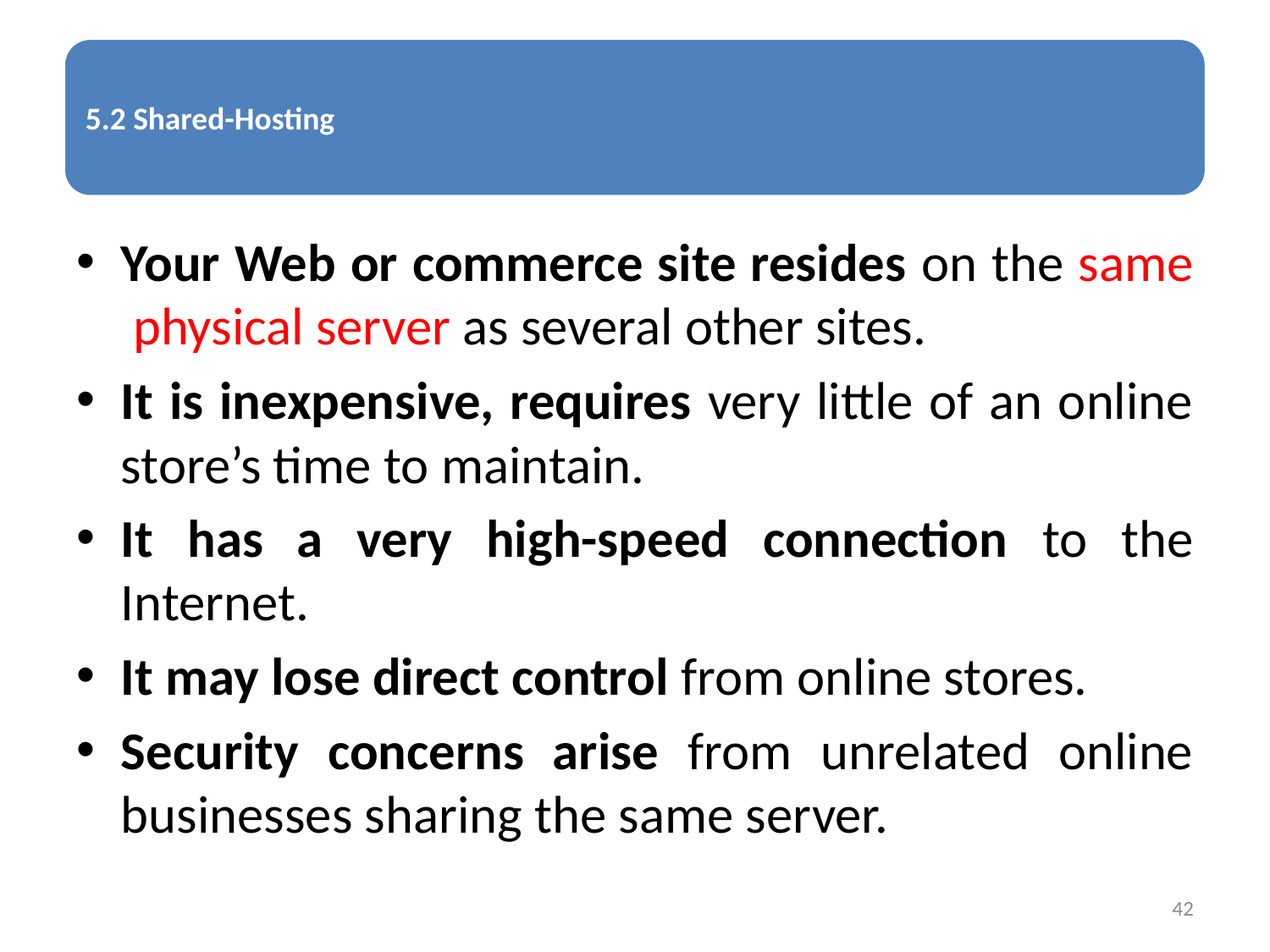

5.2 Shared-Hosting
Your Web or commerce site resides on the same  physical server as several other sites.
It is inexpensive, requires very little of an online store’s time to maintain.
It has a very high-speed connection to the Internet.
It may lose direct control from online stores.
Security concerns arise from unrelated online businesses sharing the same server.

42